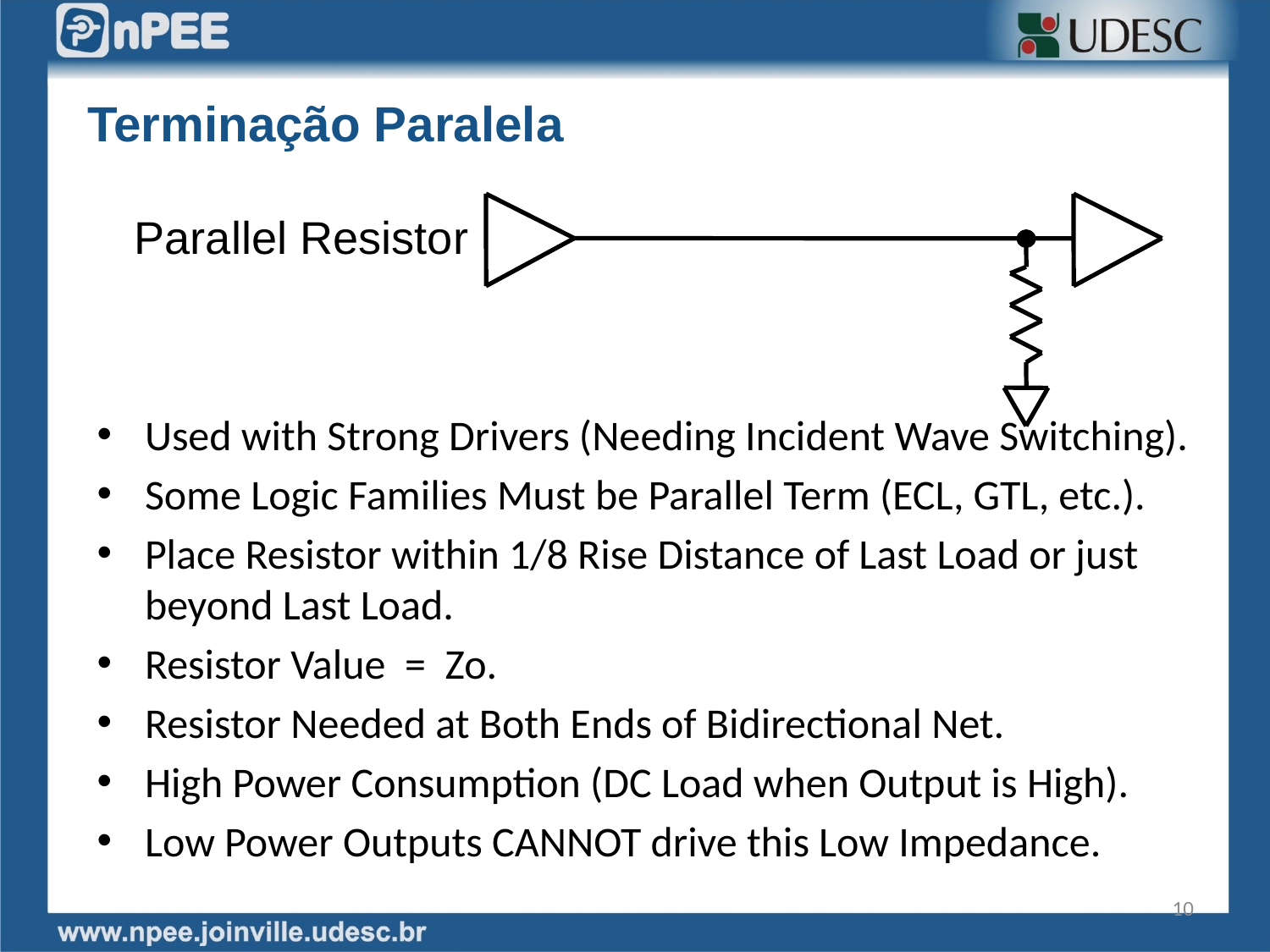

Terminação Paralela

Parallel Resistor

Used with Strong Drivers (Needing Incident Wave Switching).
Some Logic Families Must be Parallel Term (ECL, GTL, etc.).
Place Resistor within 1/8 Rise Distance of Last Load or just beyond Last Load.
Resistor Value  =  Zo.
Resistor Needed at Both Ends of Bidirectional Net.
High Power Consumption (DC Load when Output is High).
Low Power Outputs CANNOT drive this Low Impedance.
10